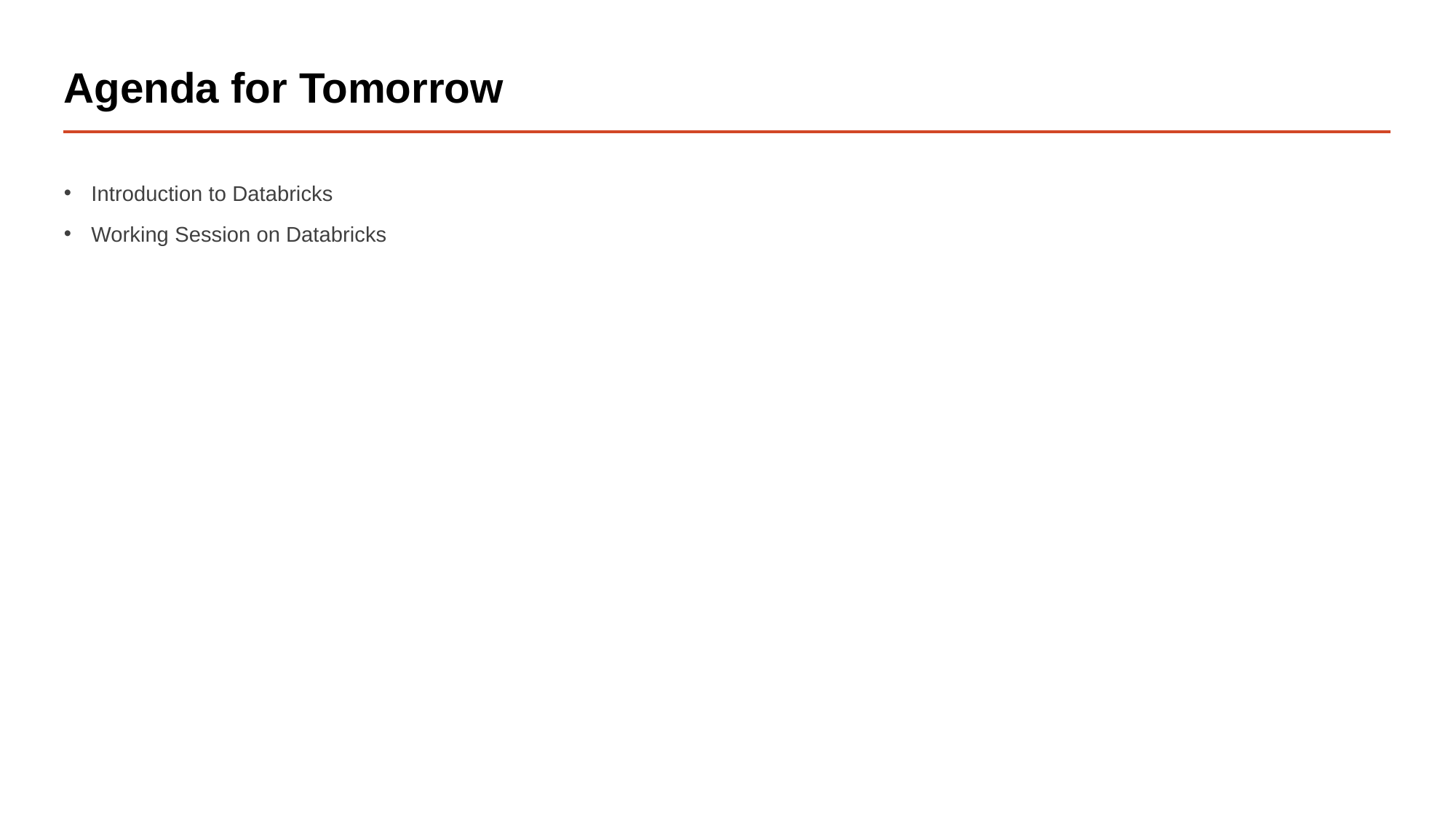

# Agenda for Tomorrow
Introduction to Databricks
Working Session on Databricks